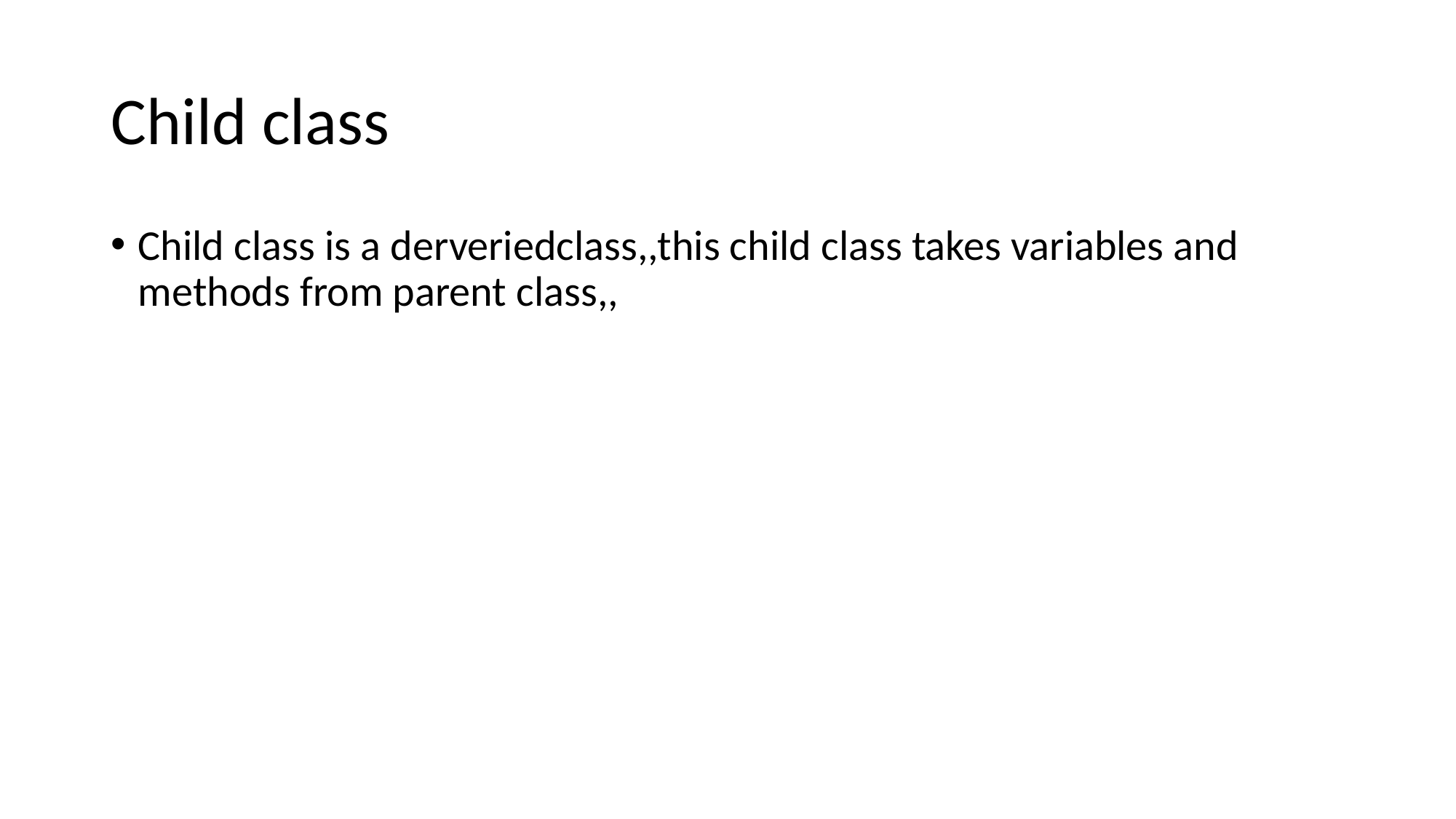

# Child class
Child class is a derveriedclass,,this child class takes variables and methods from parent class,,